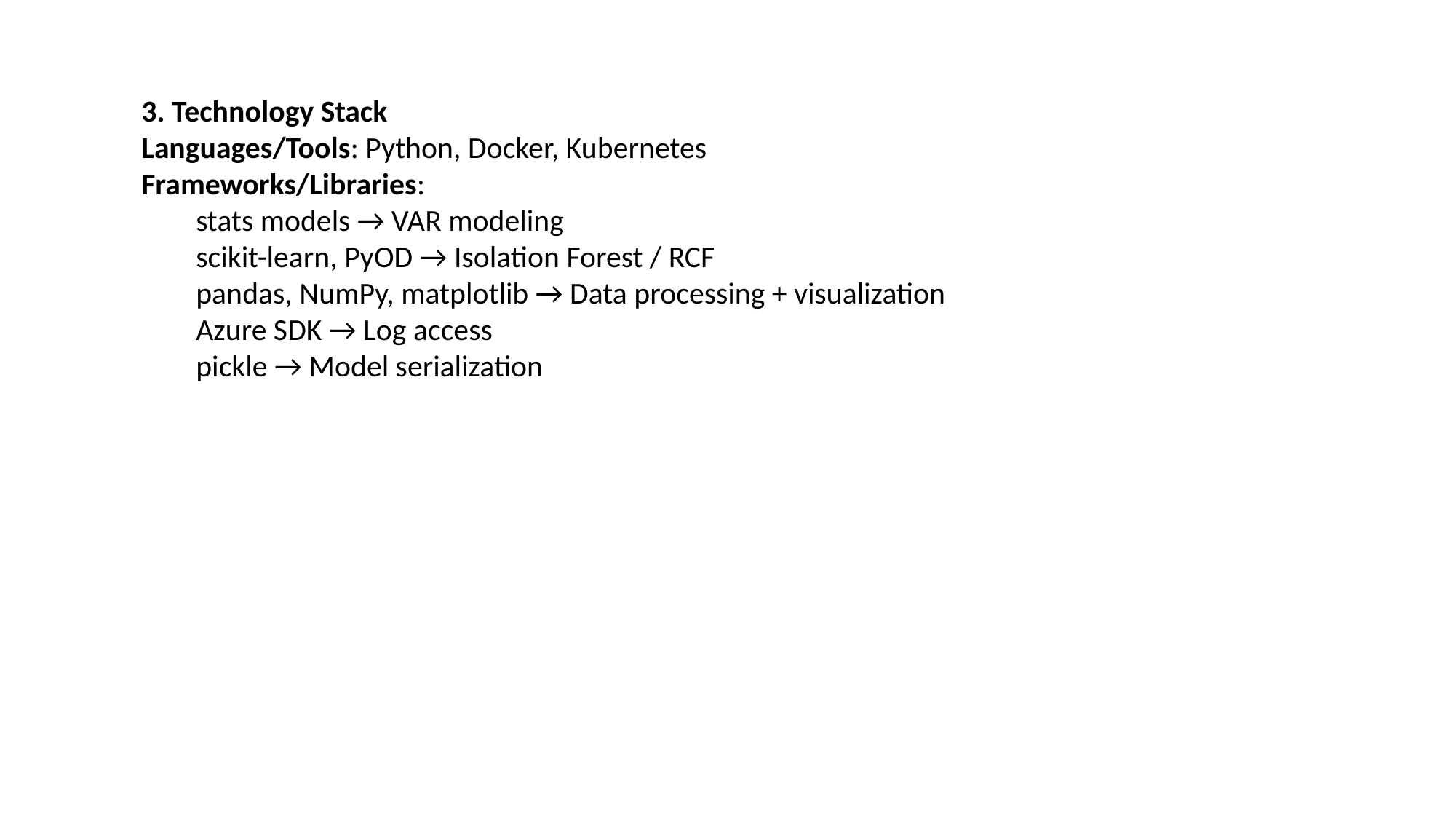

3. Technology Stack
Languages/Tools: Python, Docker, Kubernetes
Frameworks/Libraries:
stats models → VAR modeling
scikit-learn, PyOD → Isolation Forest / RCF
pandas, NumPy, matplotlib → Data processing + visualization
Azure SDK → Log access
pickle → Model serialization